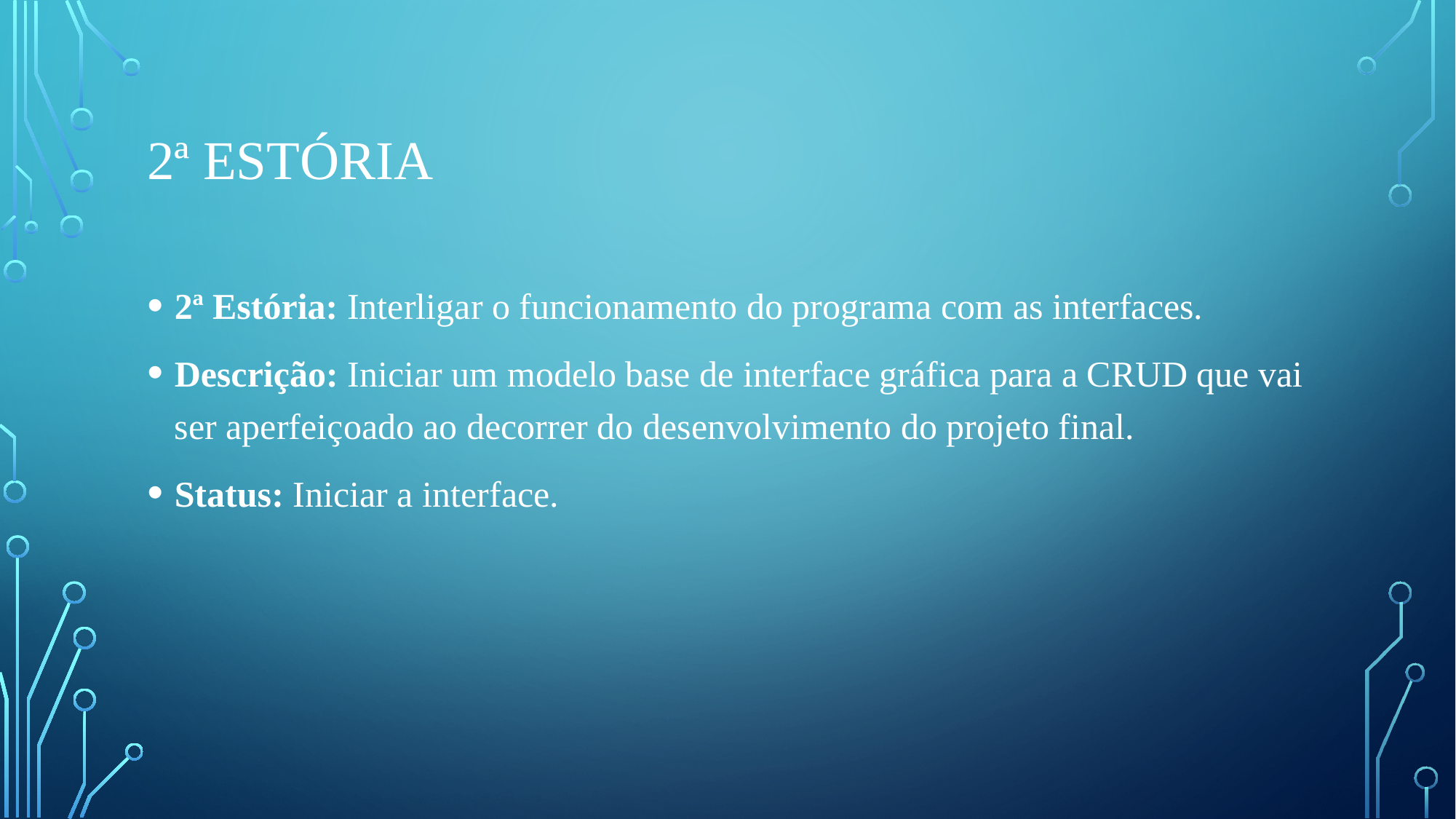

# 2ª Estória
2ª Estória: Interligar o funcionamento do programa com as interfaces.
Descrição: Iniciar um modelo base de interface gráfica para a CRUD que vai ser aperfeiçoado ao decorrer do desenvolvimento do projeto final.
Status: Iniciar a interface.